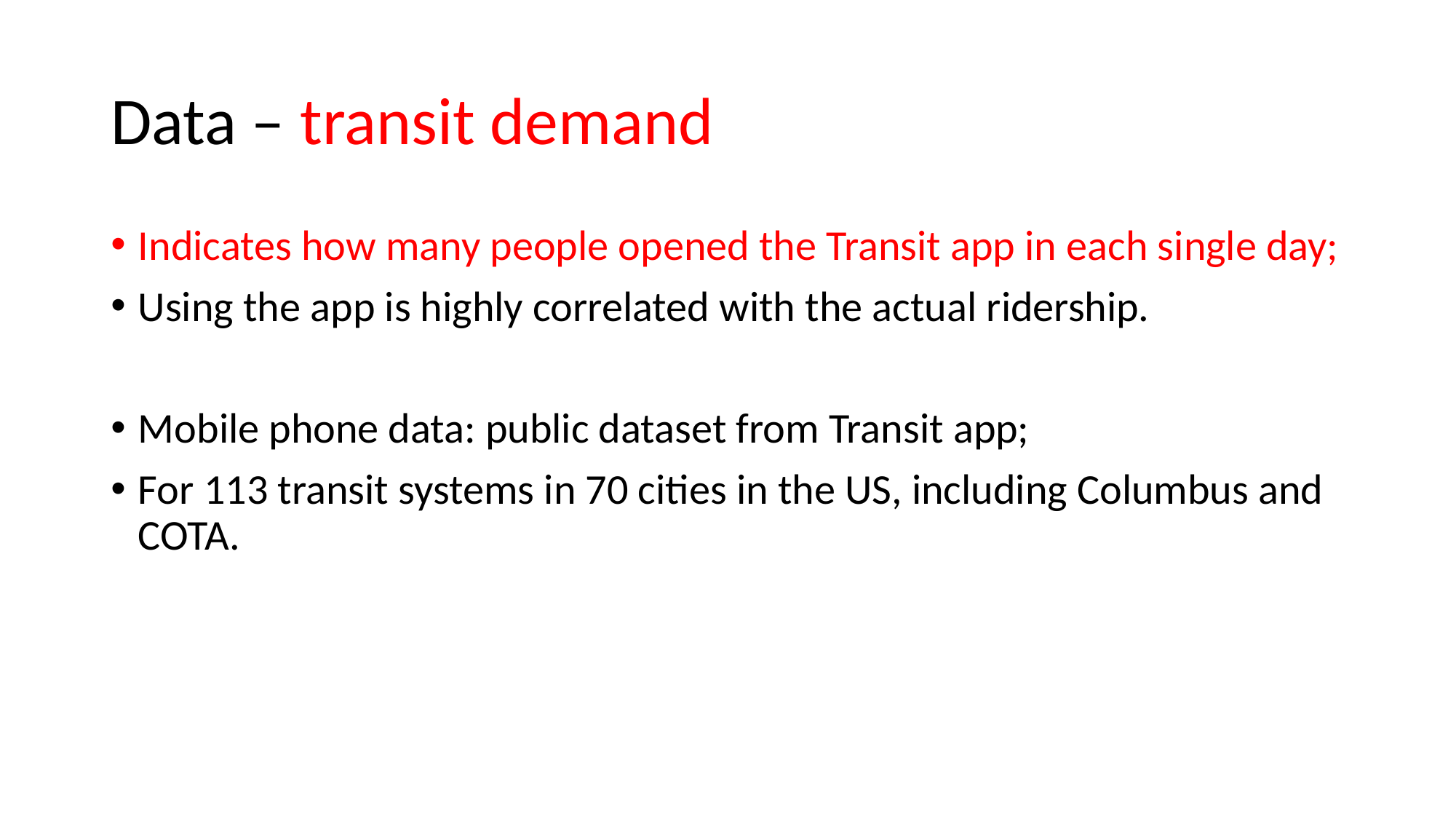

# Data – transit demand
Indicates how many people opened the Transit app in each single day;
Using the app is highly correlated with the actual ridership.

Mobile phone data: public dataset from Transit app;
For 113 transit systems in 70 cities in the US, including Columbus and COTA.